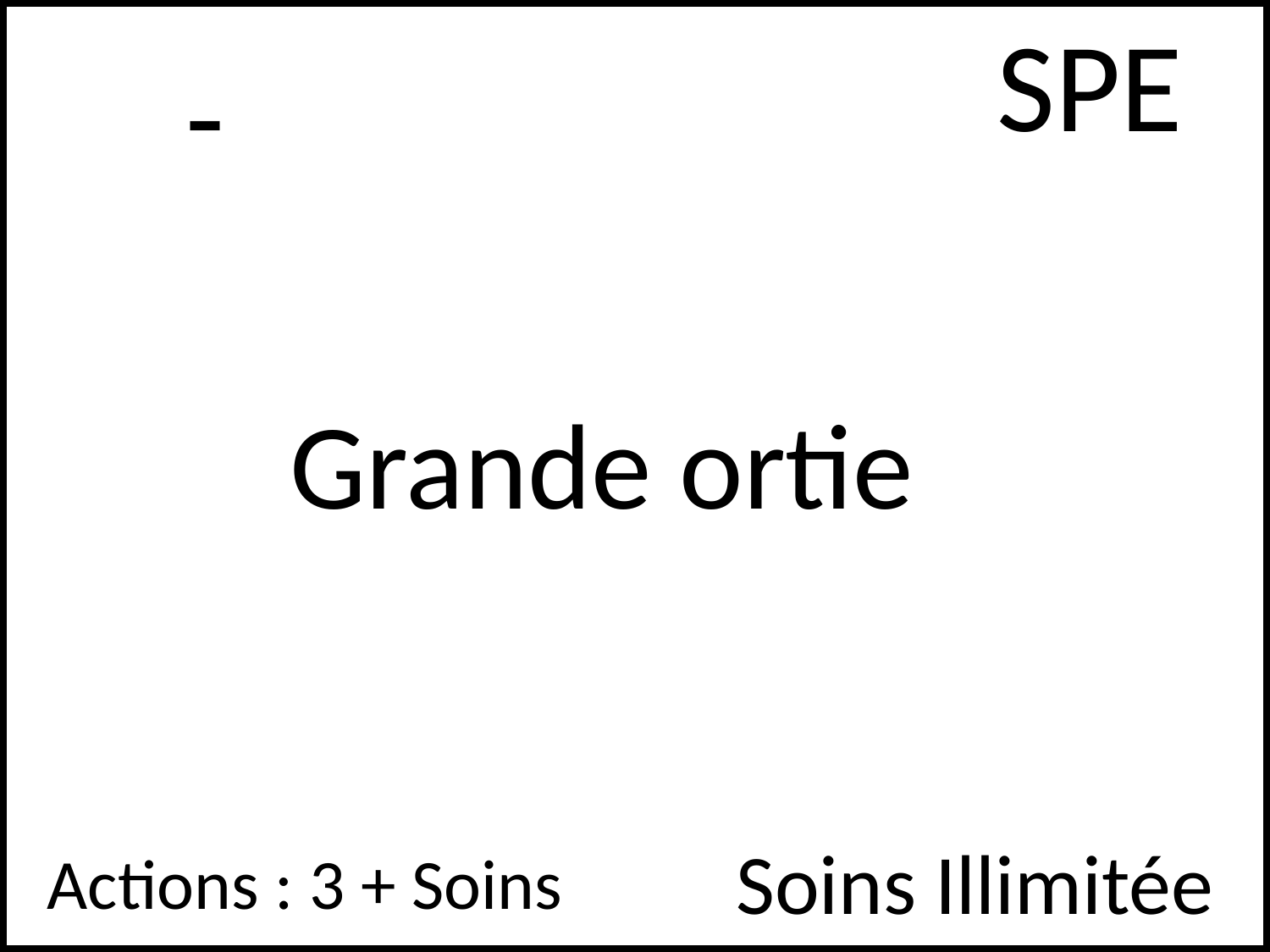

SPE
# -
Grande ortie
Actions : 3 + Soins
Soins Illimitée